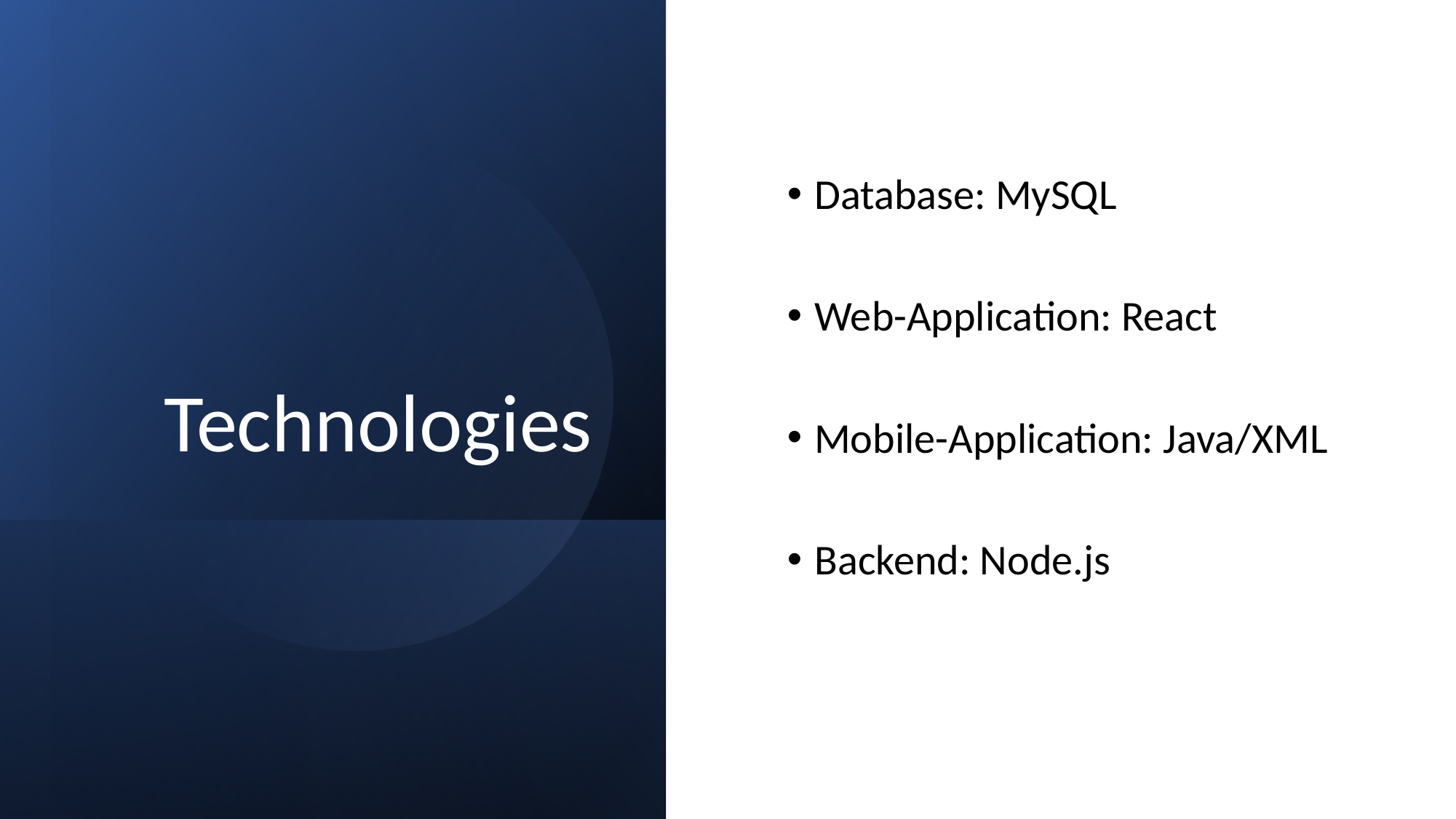

# Technologies

Database: MySQL

Web-Application: React

Mobile-Application: Java/XML

Backend: Node.js